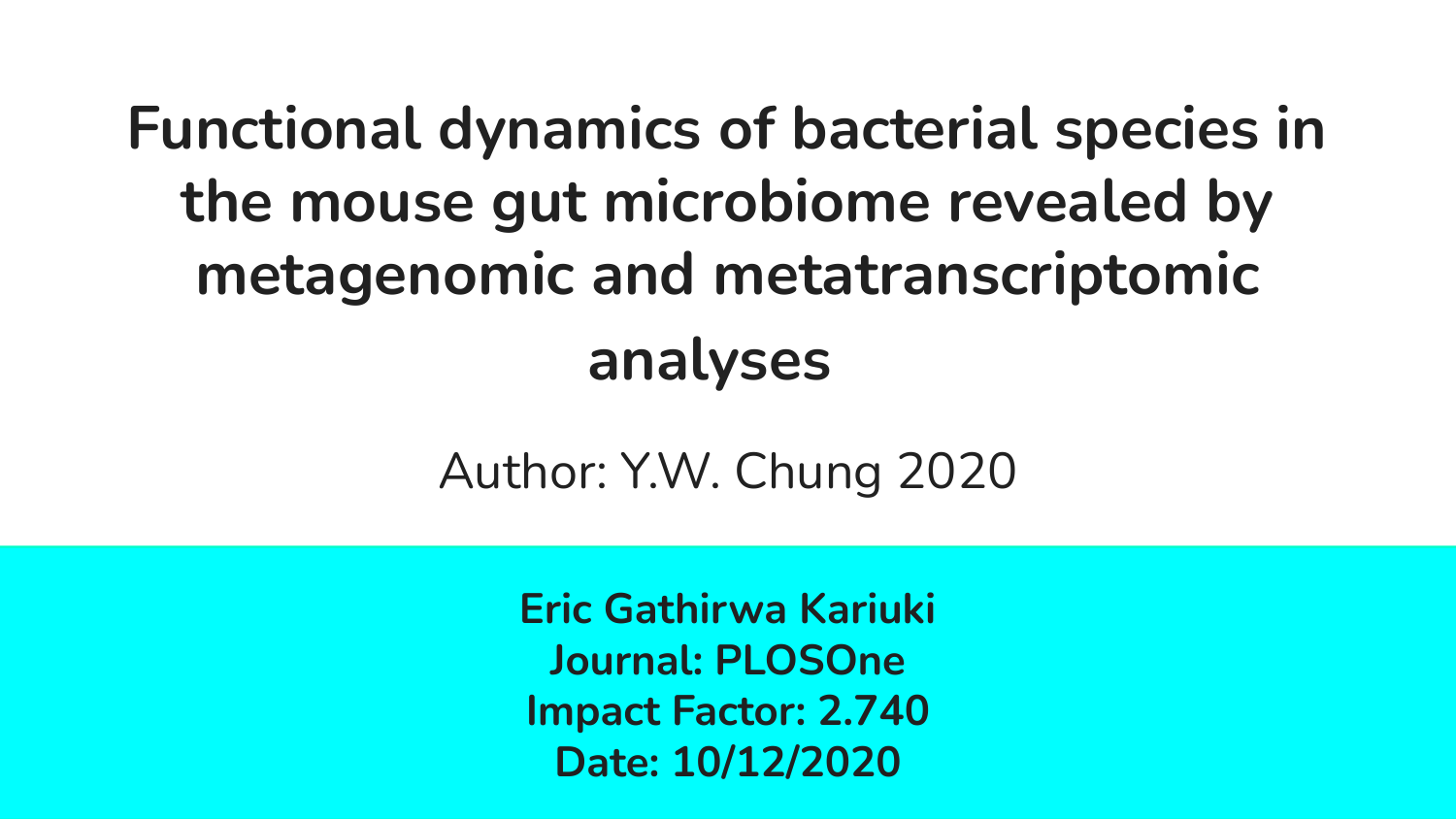

# Functional dynamics of bacterial species in
the mouse gut microbiome revealed by
metagenomic and metatranscriptomic
analyses

Author: Y.W. Chung 2020
Eric Gathirwa Kariuki
Journal: PLOSOne
Impact Factor: 2.740
Date: 10/12/2020